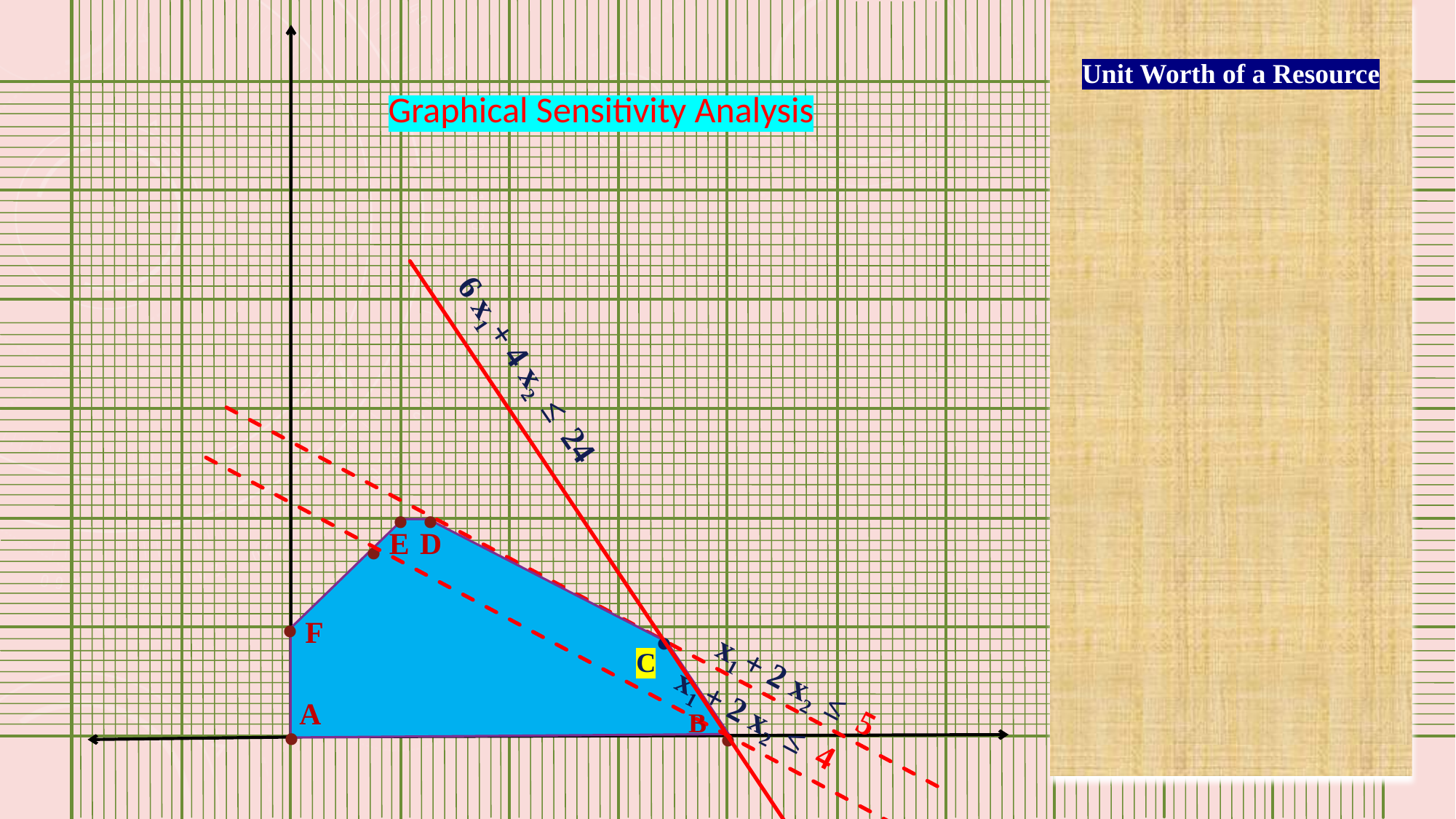

Unit Worth of a Resource
Graphical Sensitivity Analysis
6 x1 + 4 x2  ≤  24
.
.
.
E
D

.
.
F
C
 .
x1 + 2 x2  ≤  5
    .
A
x1 + 2 x2  ≤  4
B